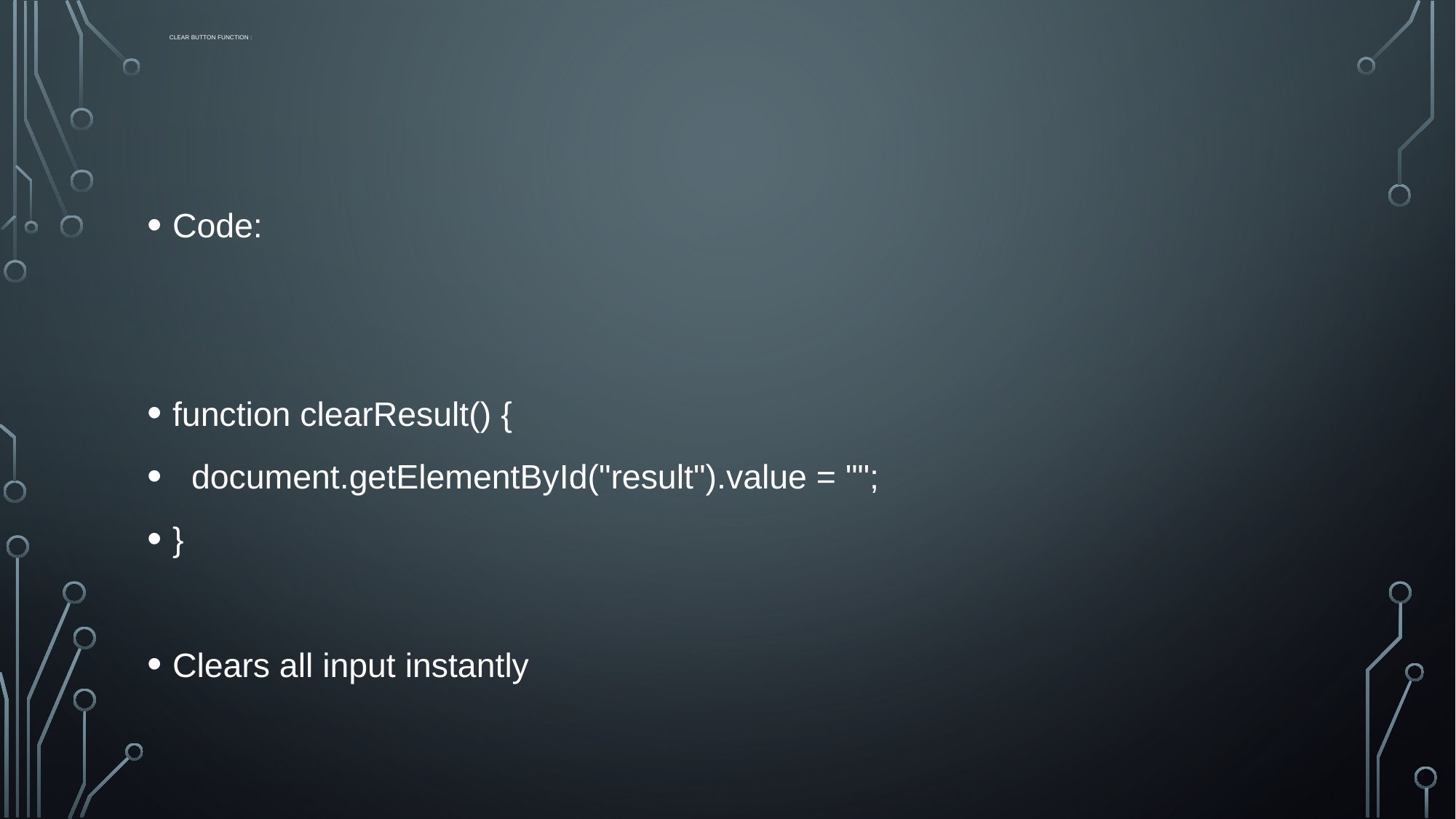

# Clear button function :
Code:

function clearResult() {
  document.getElementById("result").value = "";
}

Clears all input instantly